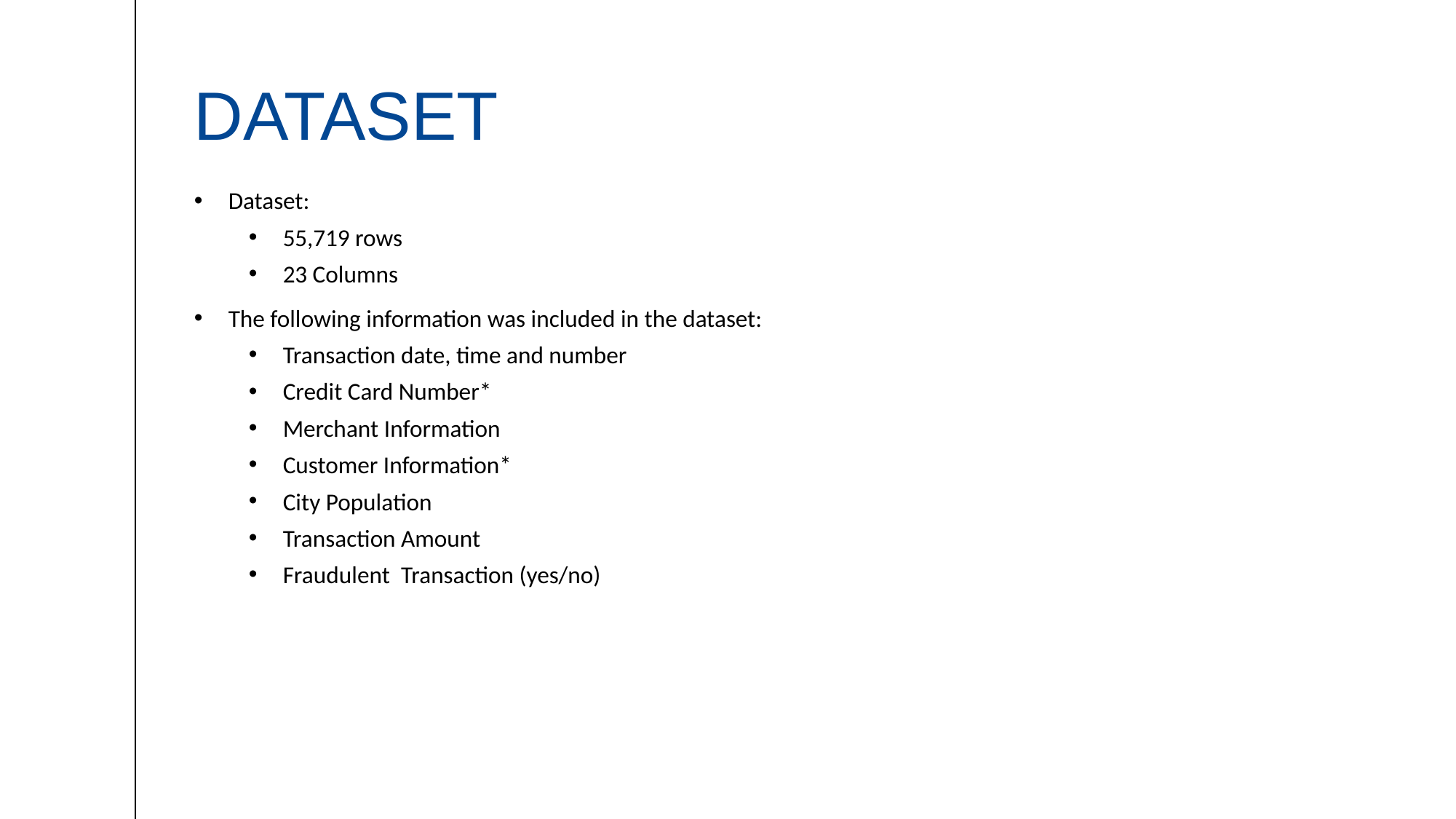

# DATASET
Dataset:
55,719 rows
23 Columns
The following information was included in the dataset:
Transaction date, time and number
Credit Card Number*
Merchant Information
Customer Information*
City Population
Transaction Amount
Fraudulent  Transaction (yes/no)